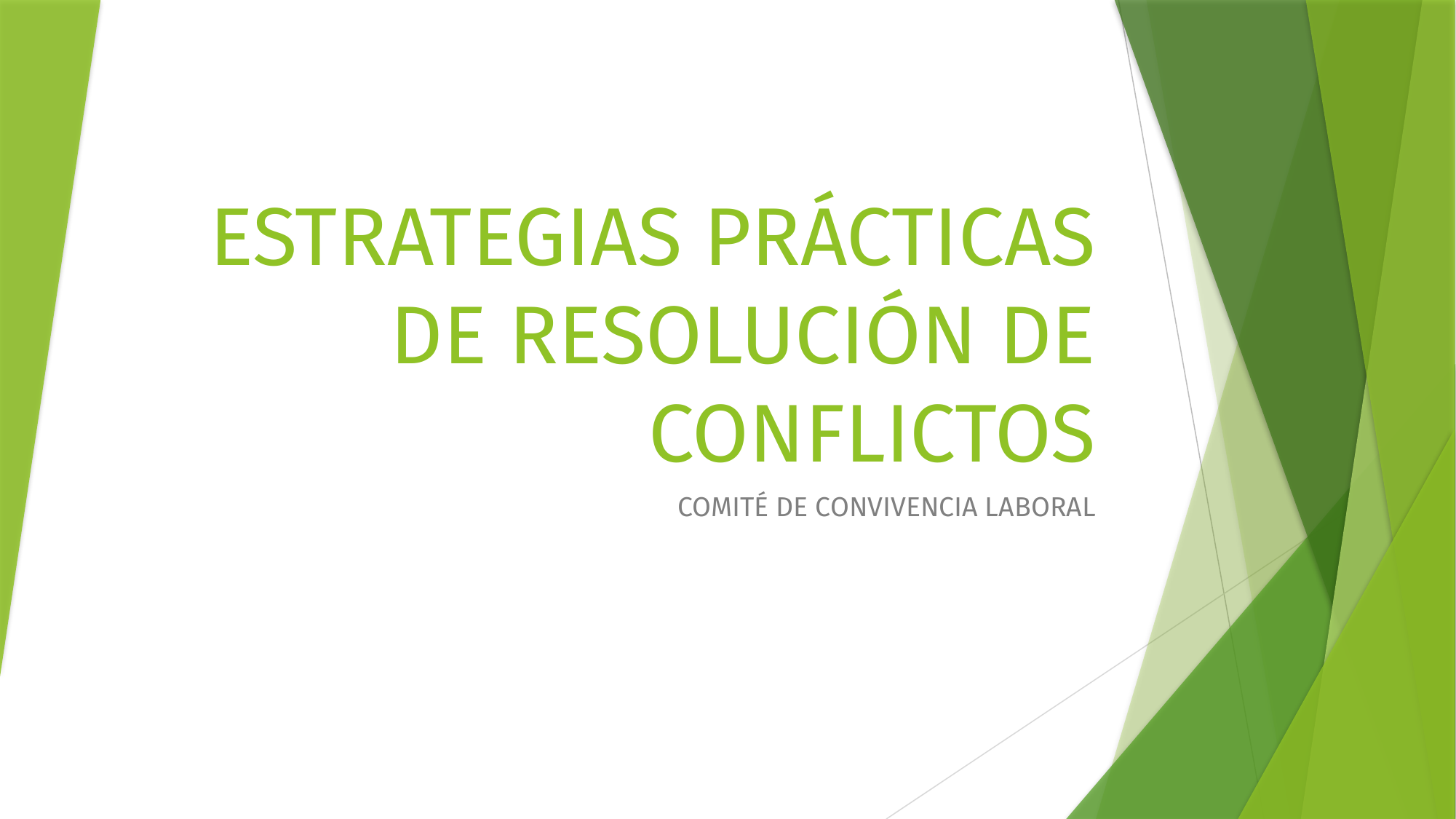

# ESTRATEGIAS PRÁCTICAS DE RESOLUCIÓN DE CONFLICTOS
COMITÉ DE CONVIVENCIA LABORAL